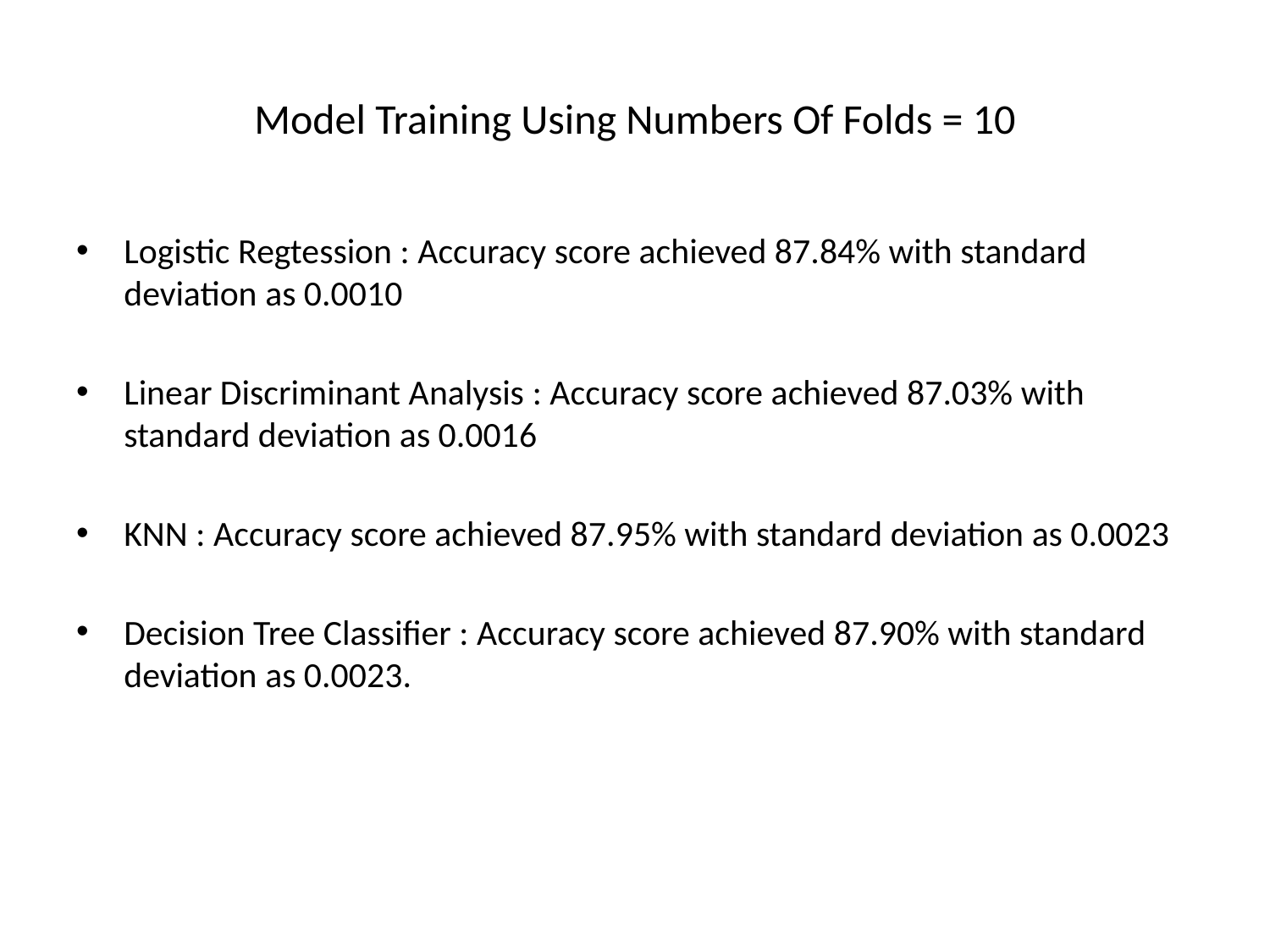

# Model Training Using Numbers Of Folds = 10
Logistic Regtession : Accuracy score achieved 87.84% with standard deviation as 0.0010

Linear Discriminant Analysis : Accuracy score achieved 87.03% with standard deviation as 0.0016

KNN : Accuracy score achieved 87.95% with standard deviation as 0.0023

Decision Tree Classifier : Accuracy score achieved 87.90% with standard deviation as 0.0023.